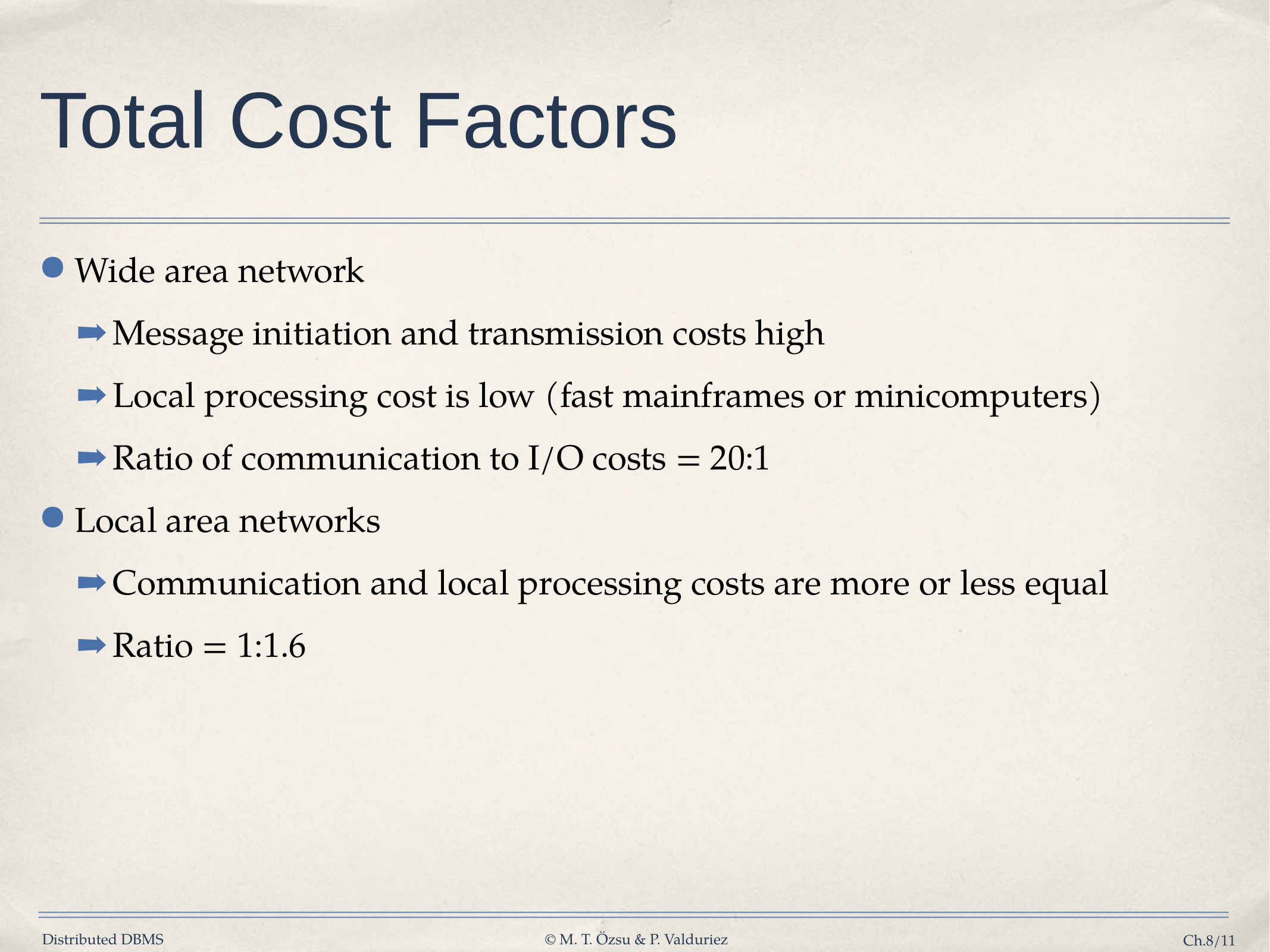

# Total Cost Factors
Wide area network
Message initiation and transmission costs high
Local processing cost is low (fast mainframes or minicomputers)
Ratio of communication to I/O costs = 20:1
Local area networks
Communication and local processing costs are more or less equal
Ratio = 1:1.6